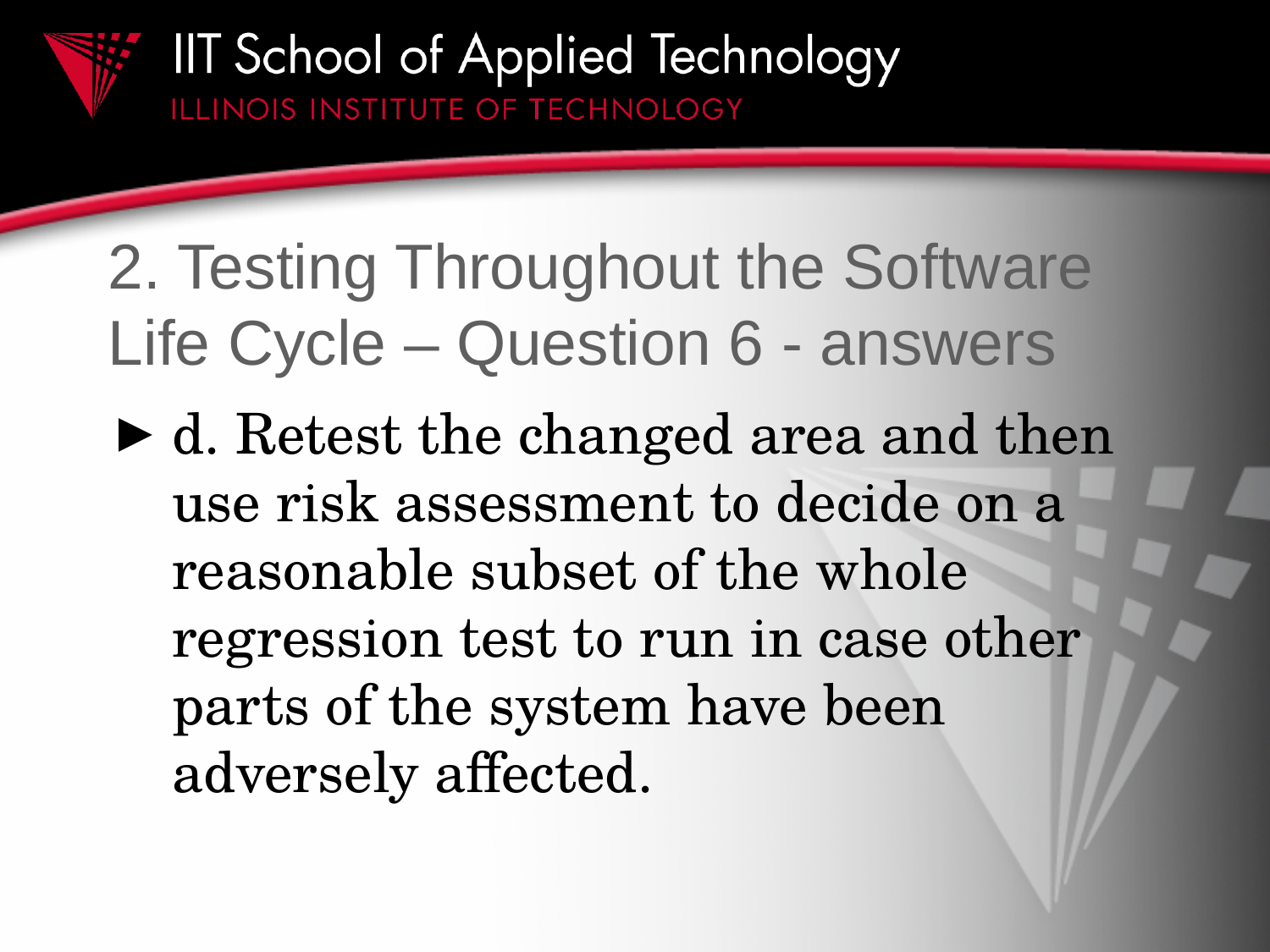

# 2. Testing Throughout the Software Life Cycle – Question 6 - answers
d. Retest the changed area and then use risk assessment to decide on a reasonable subset of the whole regression test to run in case other parts of the system have been adversely affected.